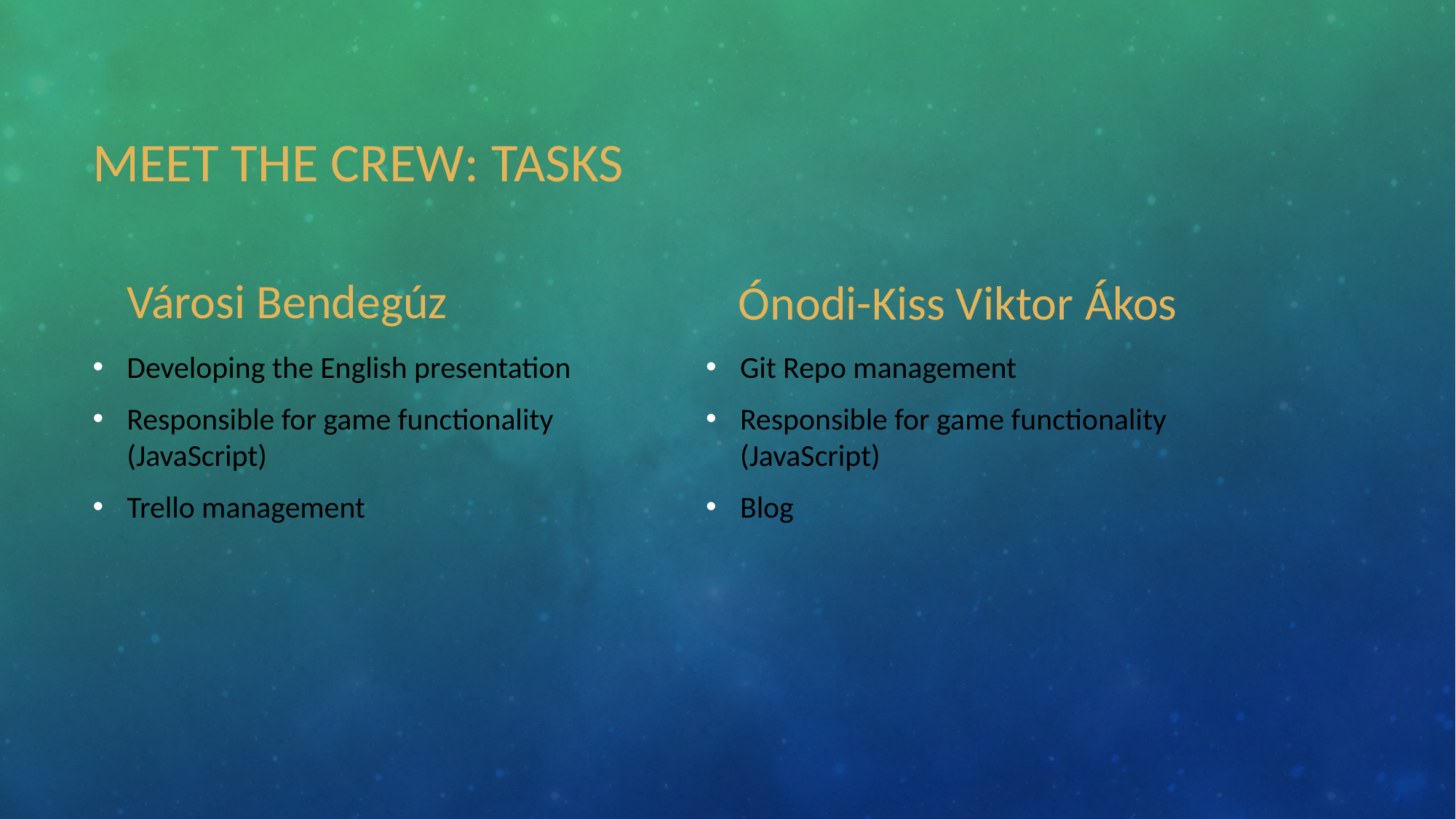

# Meet the crew: Tasks
Városi Bendegúz
Ónodi-Kiss Viktor Ákos
Developing the English presentation
Responsible for game functionality (JavaScript)
Trello management
Git Repo management
Responsible for game functionality (JavaScript)
Blog